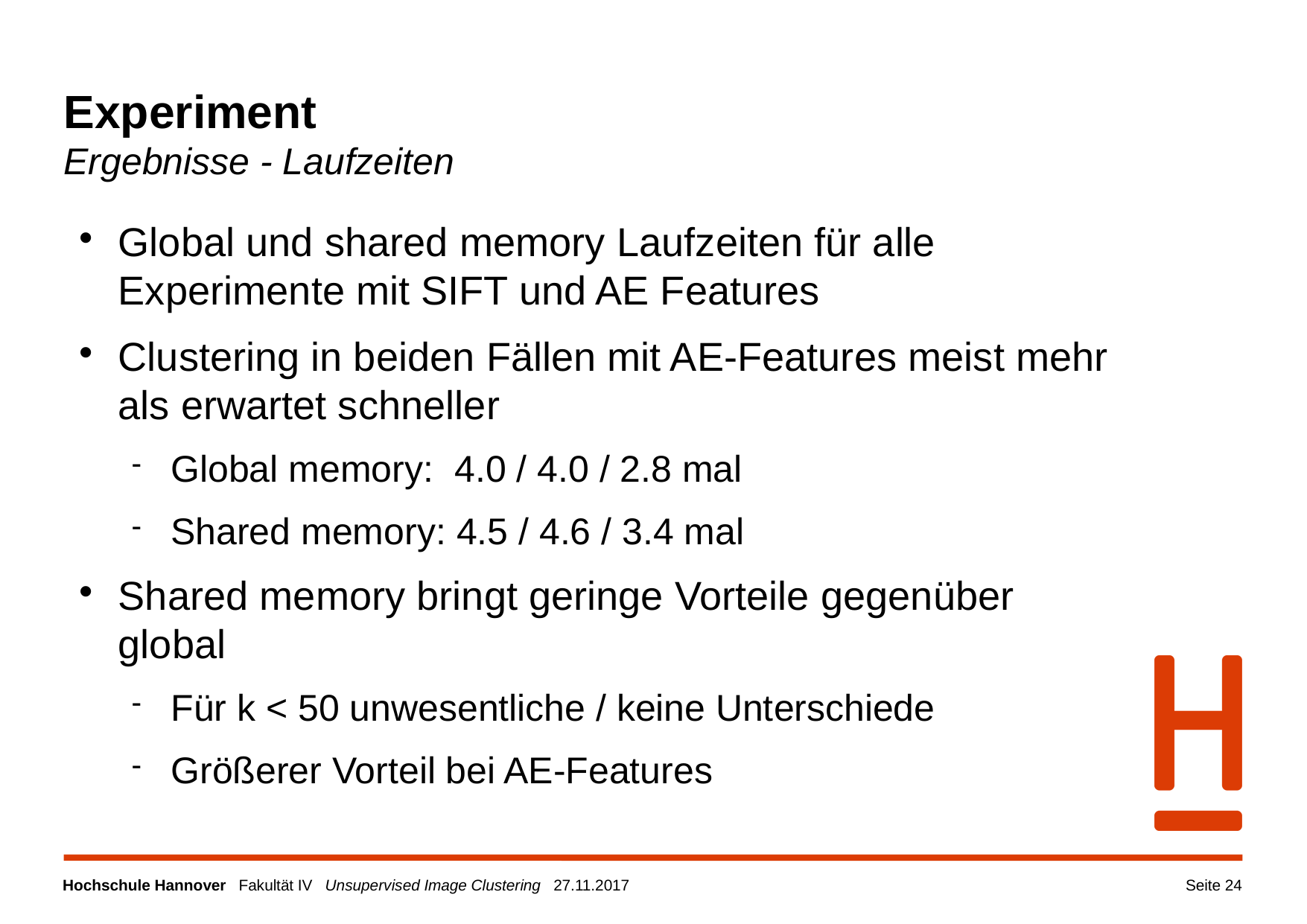

Experiment
Ergebnisse - Laufzeiten
Global und shared memory Laufzeiten für alle Experimente mit SIFT und AE Features
Clustering in beiden Fällen mit AE-Features meist mehr als erwartet schneller
Global memory:  4.0 / 4.0 / 2.8 mal
Shared memory: 4.5 / 4.6 / 3.4 mal
Shared memory bringt geringe Vorteile gegenüber global
Für k < 50 unwesentliche / keine Unterschiede
Größerer Vorteil bei AE-Features

Seite 24